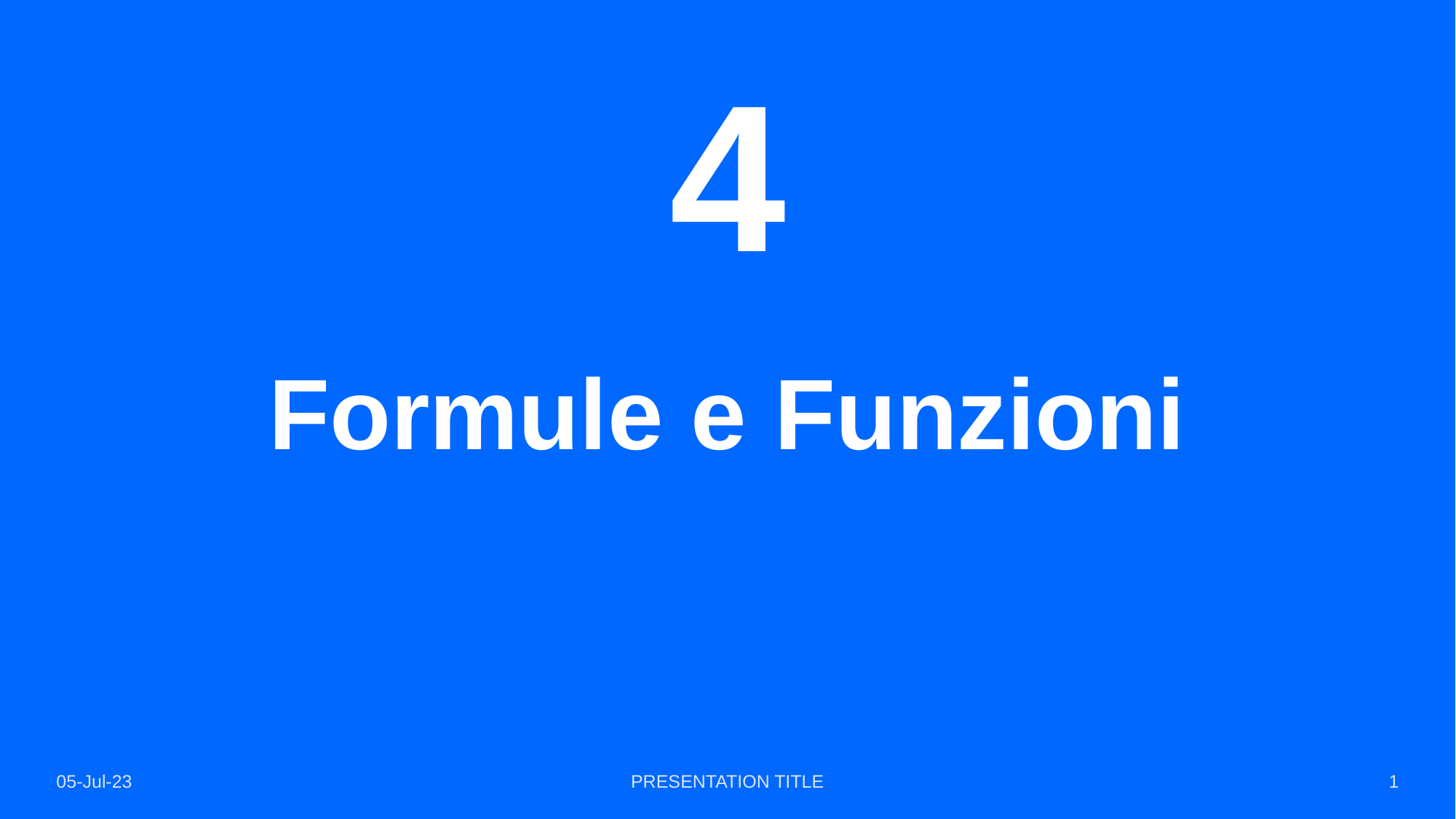

4
# Formule e Funzioni
05-Jul-23
PRESENTATION TITLE
1